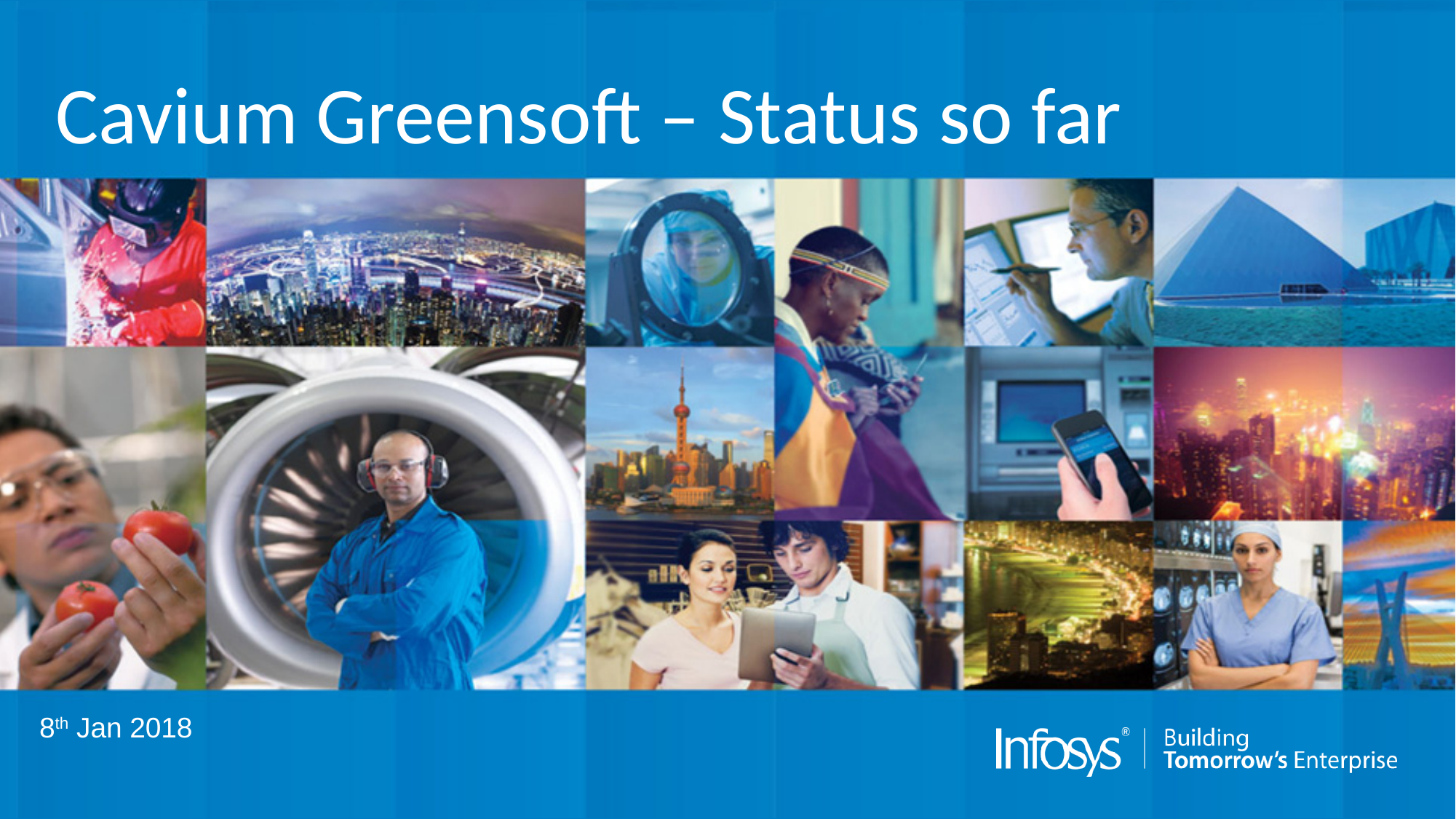

# Cavium Greensoft – Status so far
8th Jan 2018